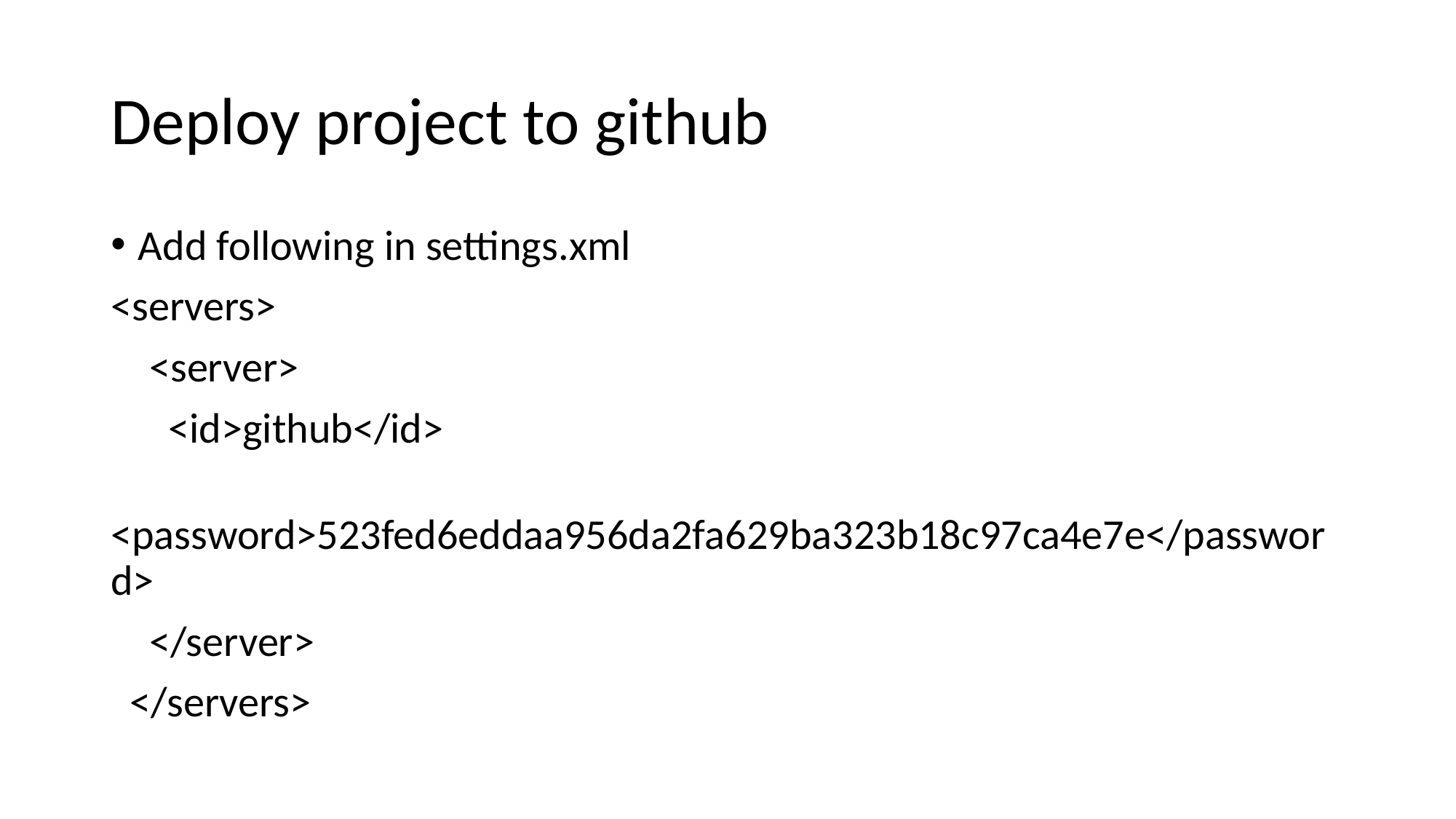

# Deploy project to github
Add following in settings.xml
<servers>
    <server>
      <id>github</id>
    <password>523fed6eddaa956da2fa629ba323b18c97ca4e7e</password>
    </server>
  </servers>